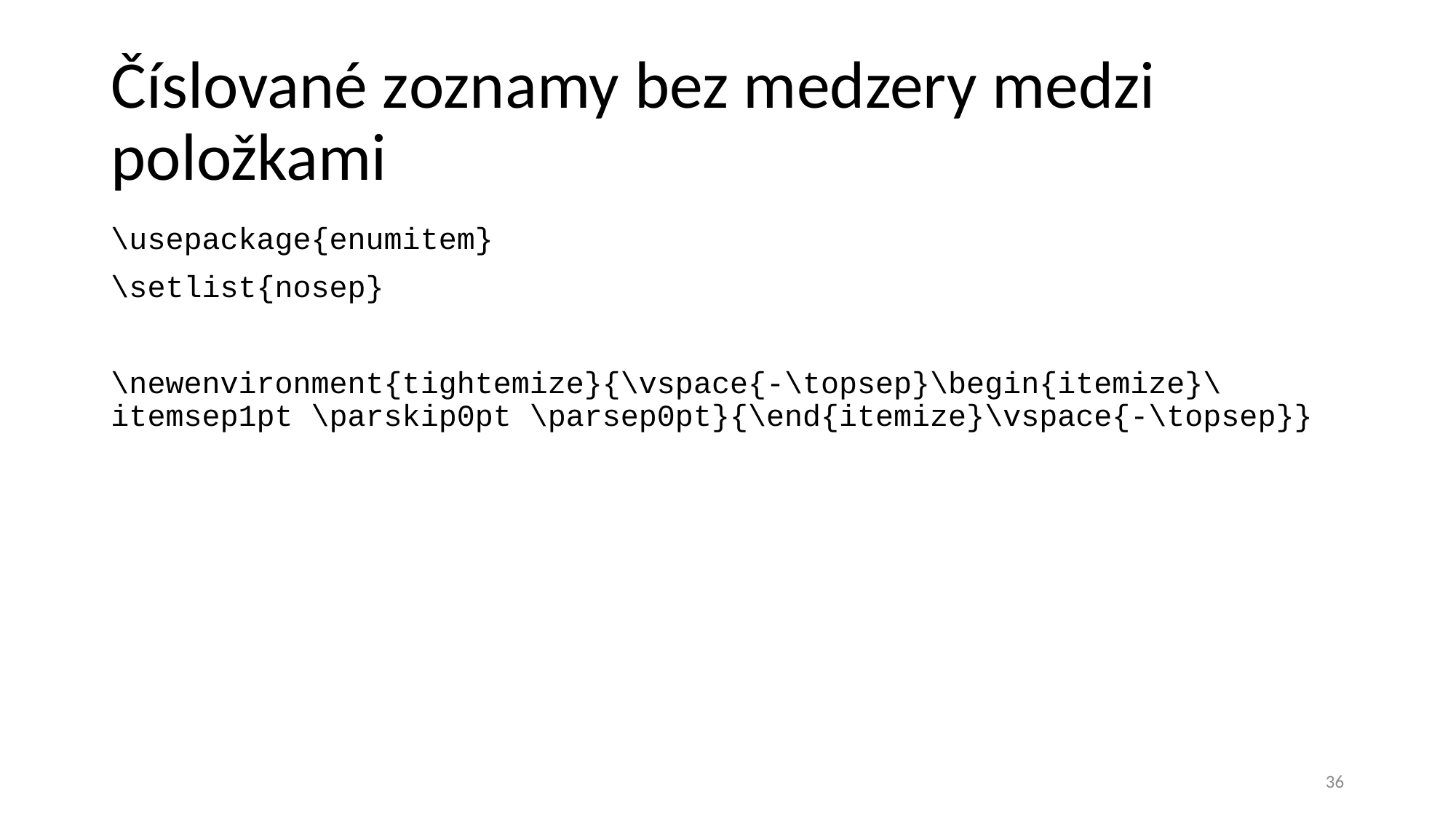

# Číslované zoznamy bez medzery medzi položkami
\usepackage{enumitem}
\setlist{nosep}

\newenvironment{tightemize}{\vspace{-\topsep}\begin{itemize}\itemsep1pt \parskip0pt \parsep0pt}{\end{itemize}\vspace{-\topsep}}
36